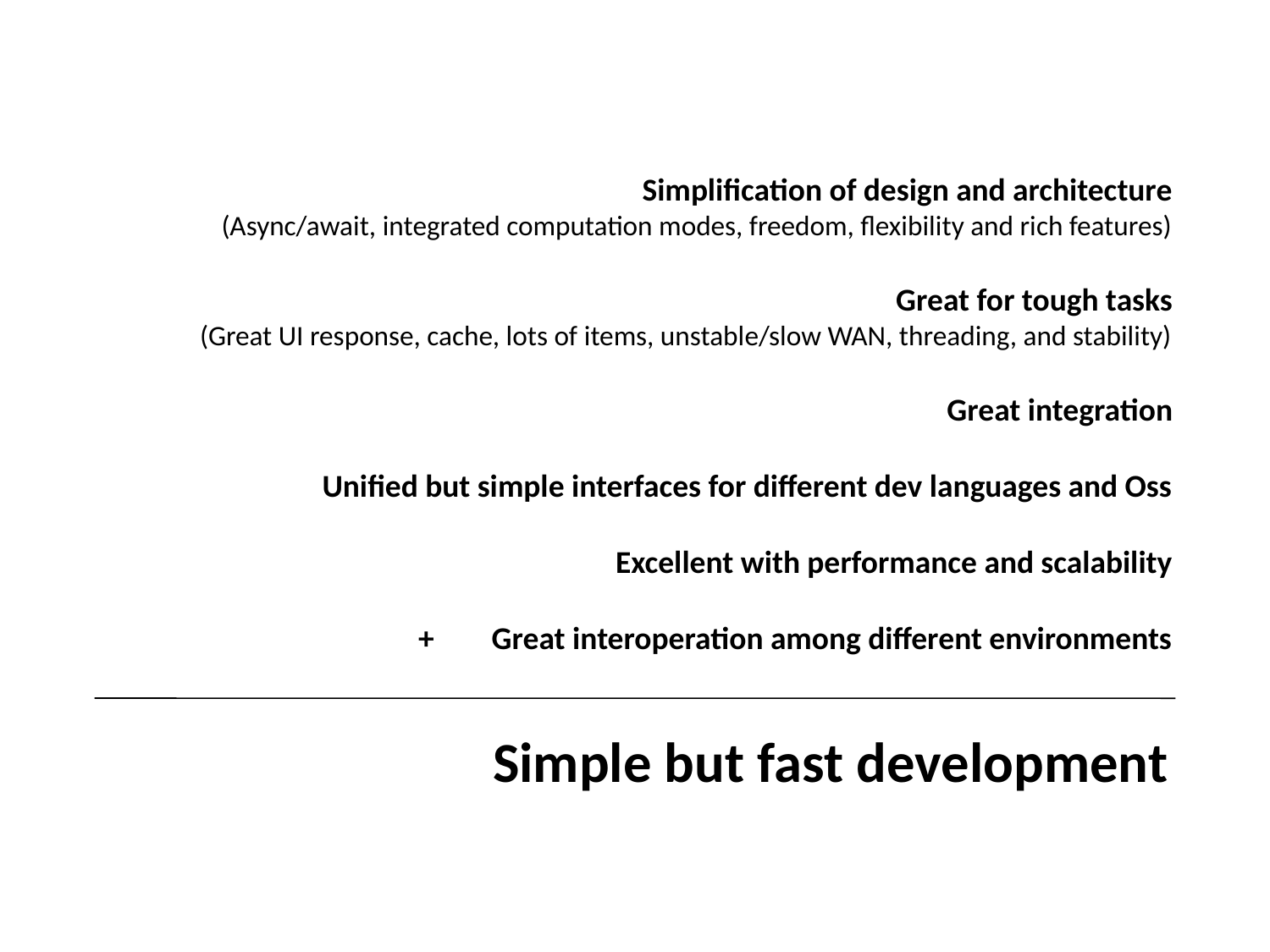

Simplification of design and architecture
(Async/await, integrated computation modes, freedom, flexibility and rich features)

Great for tough tasks
(Great UI response, cache, lots of items, unstable/slow WAN, threading, and stability)

Great integration

Unified but simple interfaces for different dev languages and Oss

Excellent with performance and scalability

+        Great interoperation among different environments

Simple but fast development